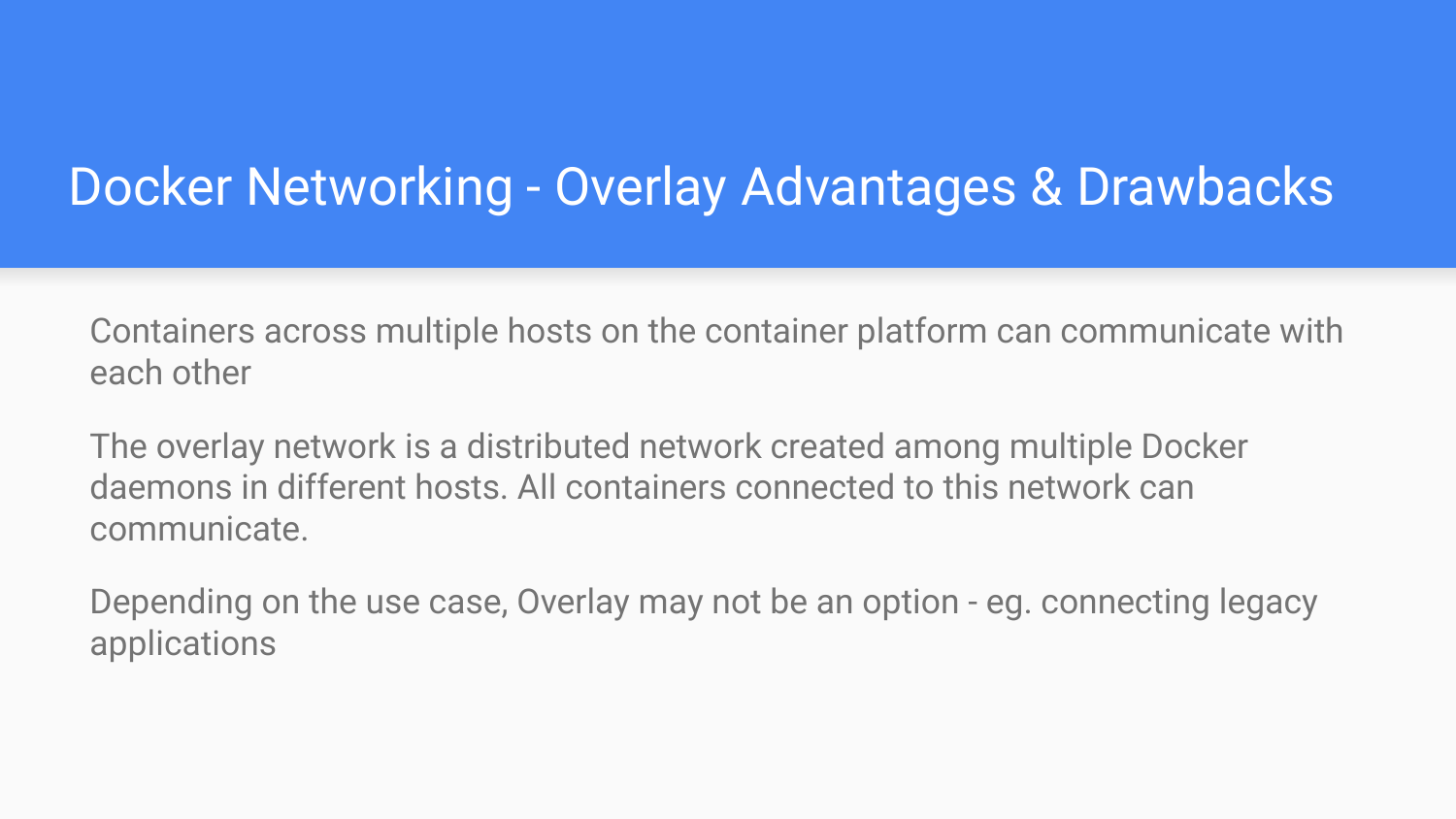

# Docker Networking - Overlay Advantages & Drawbacks
Containers across multiple hosts on the container platform can communicate with each other
The overlay network is a distributed network created among multiple Docker daemons in different hosts. All containers connected to this network can communicate.
Depending on the use case, Overlay may not be an option - eg. connecting legacy applications